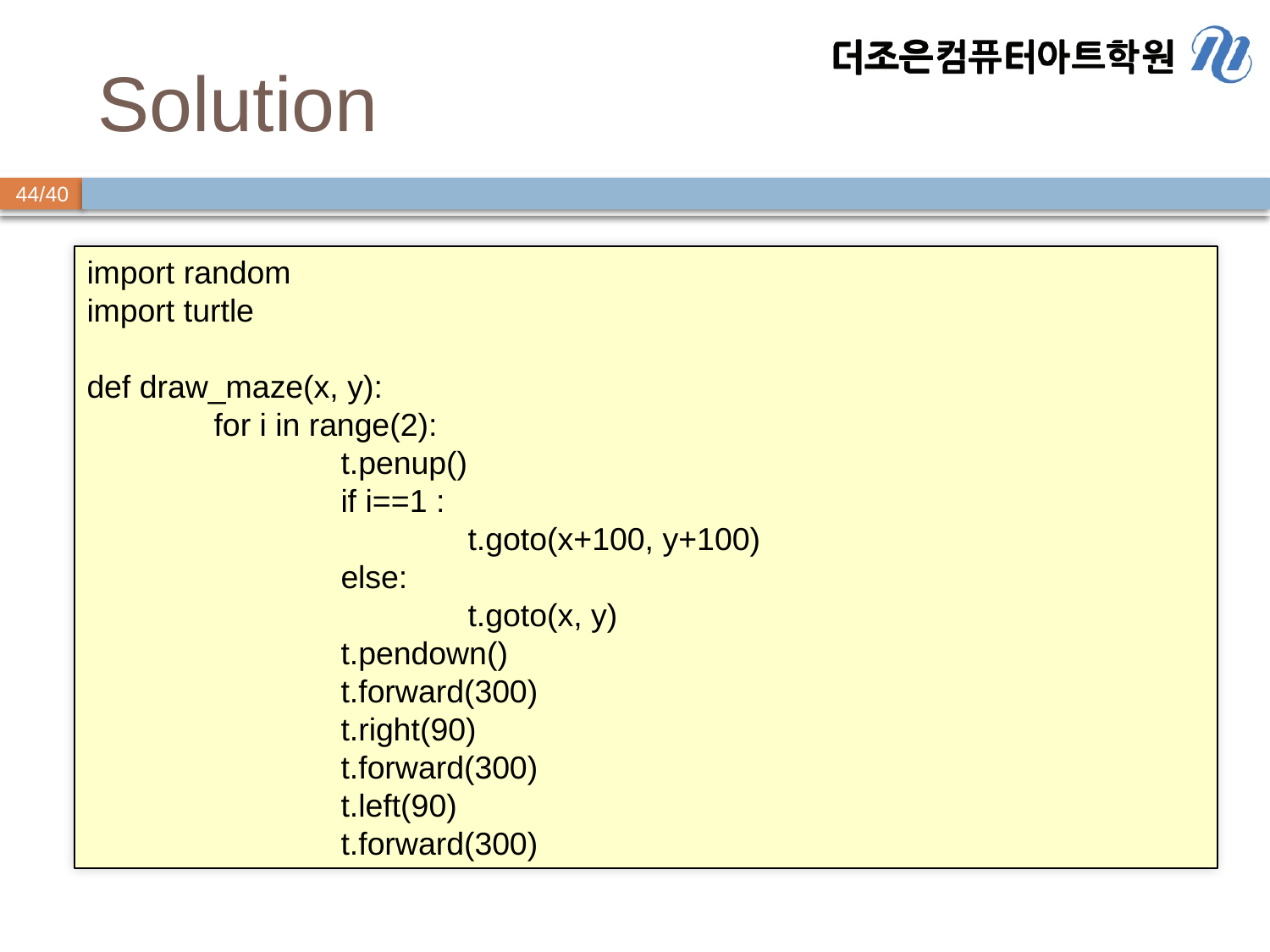

# Solution
import random
import turtle

def draw_maze(x, y):
	for i in range(2):
		t.penup()
		if i==1 :
			t.goto(x+100, y+100)
		else:
			t.goto(x, y)
		t.pendown()
		t.forward(300)
		t.right(90)
		t.forward(300)
		t.left(90)
		t.forward(300)